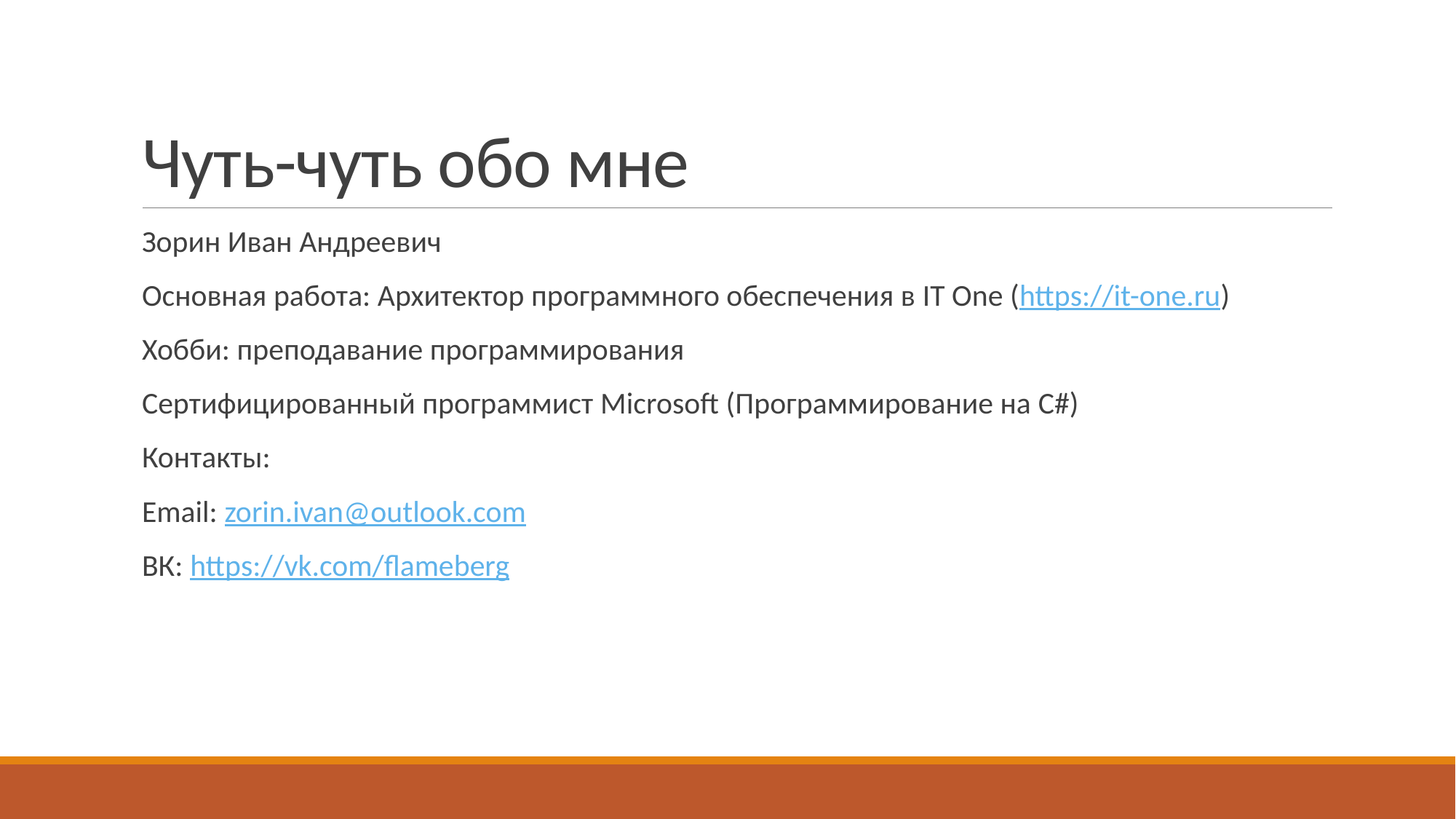

# Чуть-чуть обо мне
Зорин Иван Андреевич
Основная работа: Архитектор программного обеспечения в IT One (https://it-one.ru)
Хобби: преподавание программирования
Сертифицированный программист Microsoft (Программирование на C#)
Контакты:
Email: zorin.ivan@outlook.com
ВК: https://vk.com/flameberg